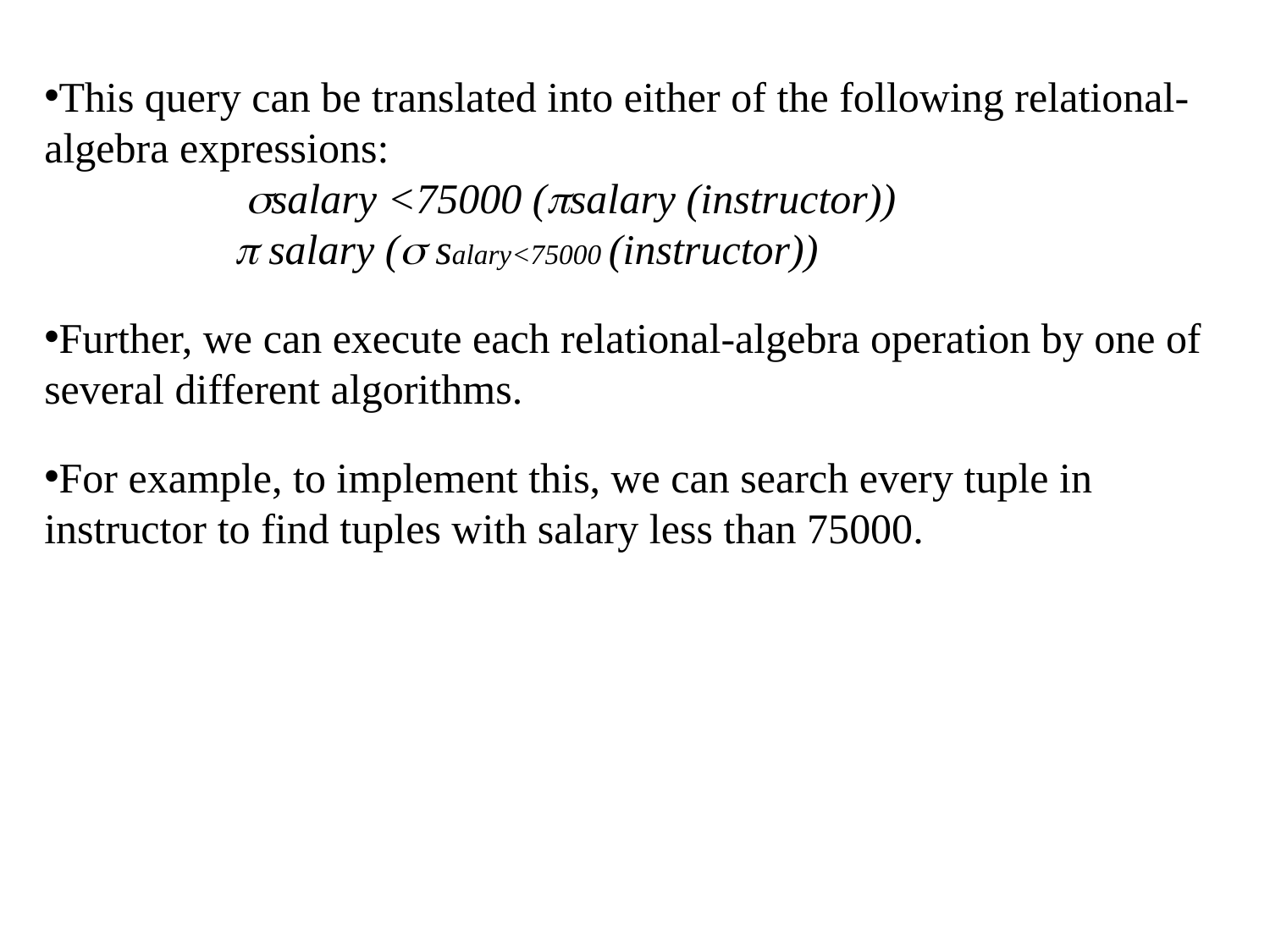

This query can be translated into either of the following relational-algebra expressions:
                   σsalary <75000 (πsalary (instructor))
                  π salary (σ salary<75000 (instructor))

Further, we can execute each relational-algebra operation by one of several different algorithms.

For example, to implement this, we can search every tuple in instructor to find tuples with salary less than 75000.